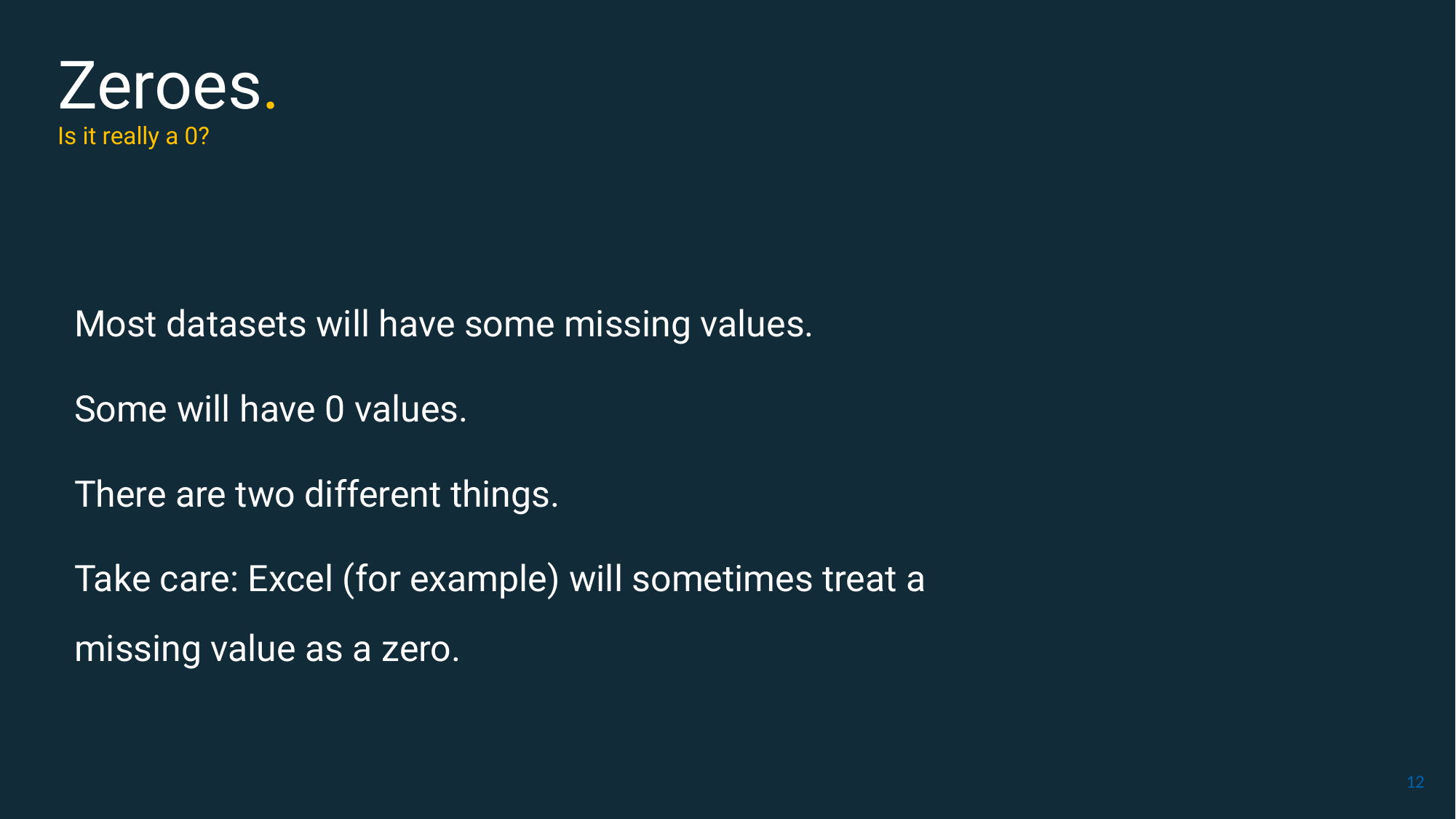

Zeroes.
Is it really a 0?
Most datasets will have some missing values.
Some will have 0 values.
There are two different things.
Take care: Excel (for example) will sometimes treat a missing value as a zero.
12